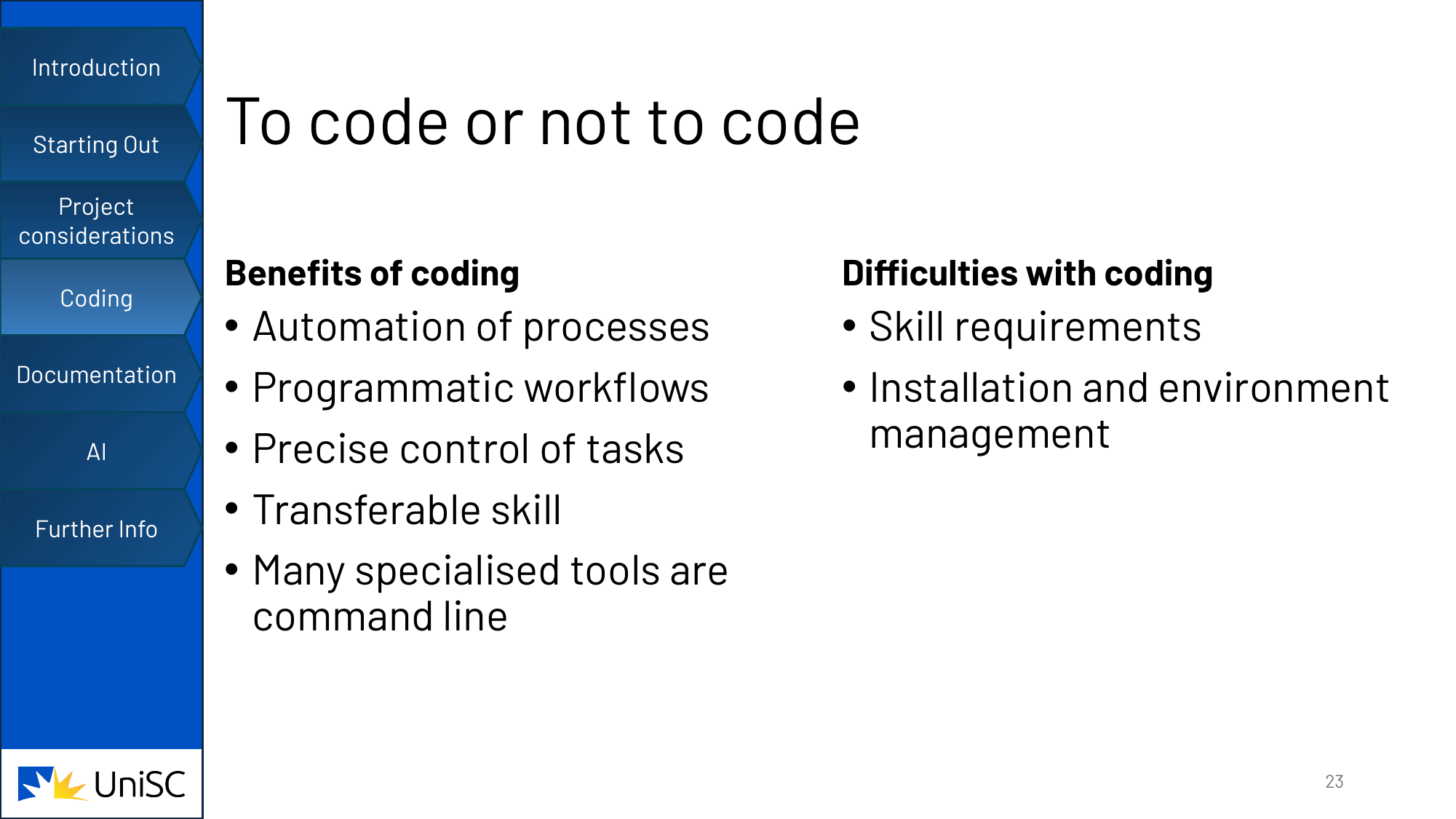

Introduction
Introduction
# To code or not to code
Starting Out
Project considerations
Benefits of coding
Difficulties with coding
Coding
Automation of processes
Programmatic workflows
Precise control of tasks
Transferable skill
Many specialised tools are command line

Skill requirements
Installation and environment management
Documentation
AI
Further Info
23